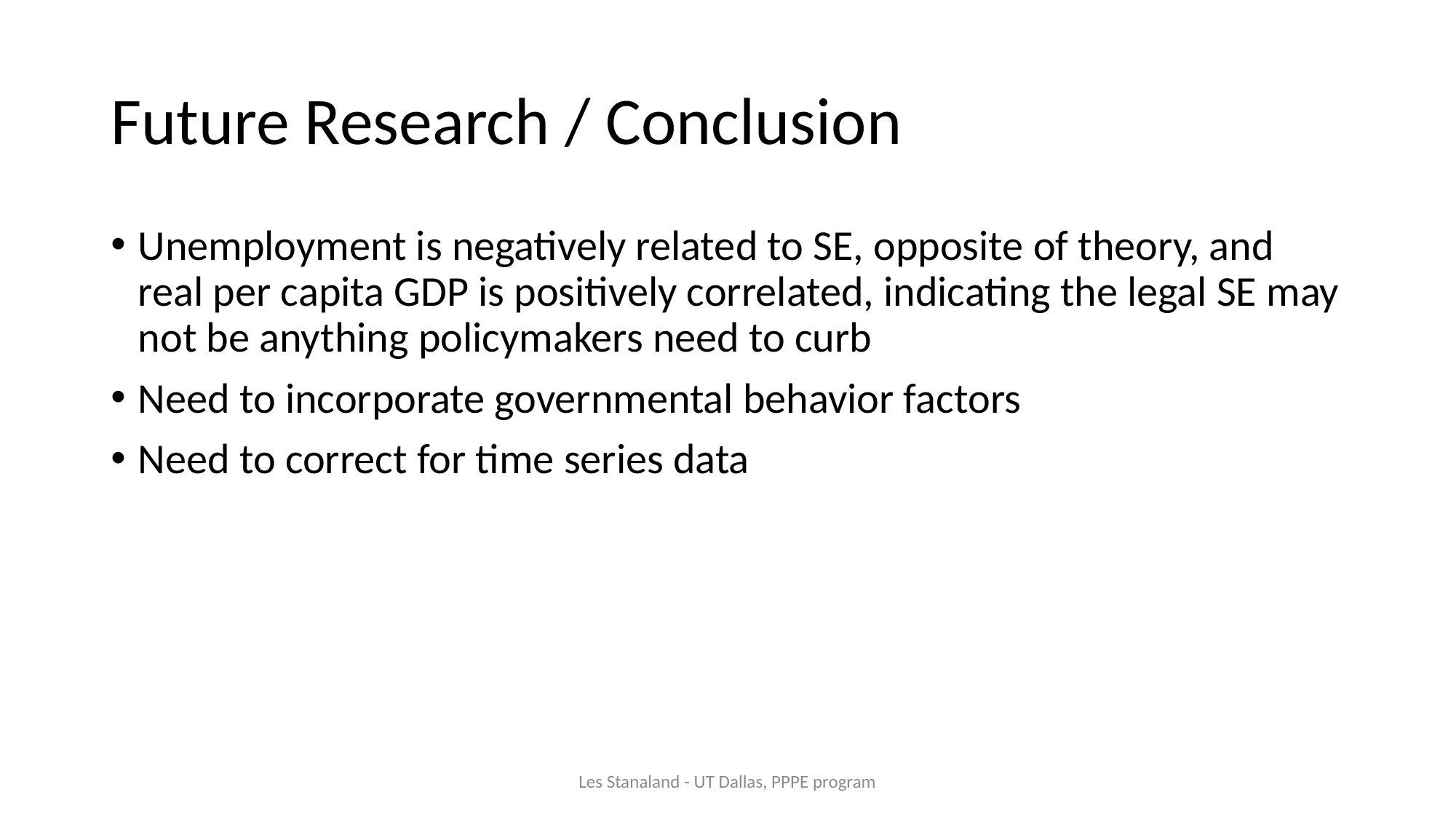

# Future Research / Conclusion
Unemployment is negatively related to SE, opposite of theory, and real per capita GDP is positively correlated, indicating the legal SE may not be anything policymakers need to curb
Need to incorporate governmental behavior factors
Need to correct for time series data
Les Stanaland - UT Dallas, PPPE program